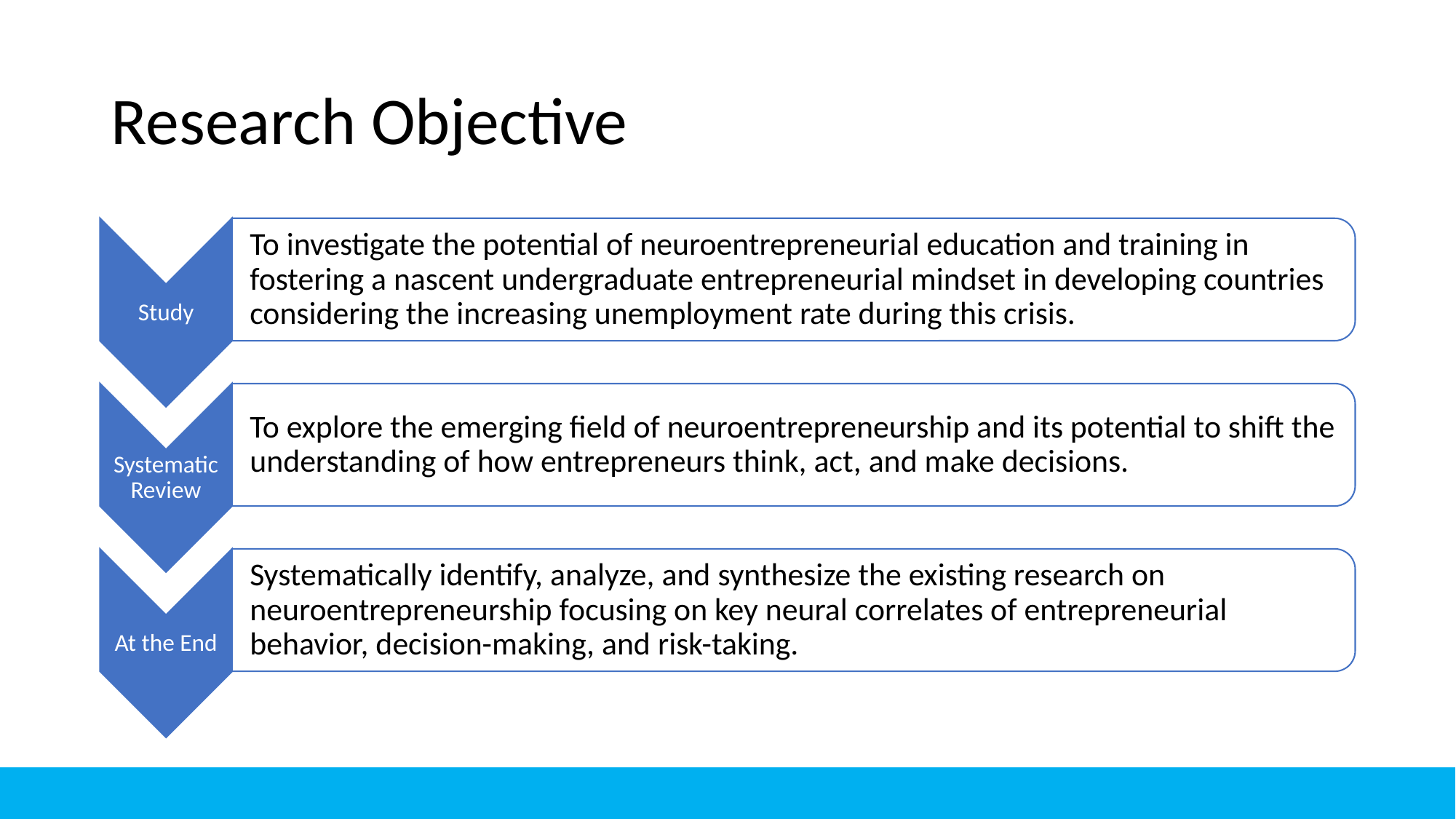

# Research Objective
Study
To investigate the potential of neuroentrepreneurial education and training in fostering a nascent undergraduate entrepreneurial mindset in developing countries considering the increasing unemployment rate during this crisis.
Systematic Review
To explore the emerging field of neuroentrepreneurship and its potential to shift the understanding of how entrepreneurs think, act, and make decisions.
At the End
Systematically identify, analyze, and synthesize the existing research on neuroentrepreneurship focusing on key neural correlates of entrepreneurial behavior, decision-making, and risk-taking.
7